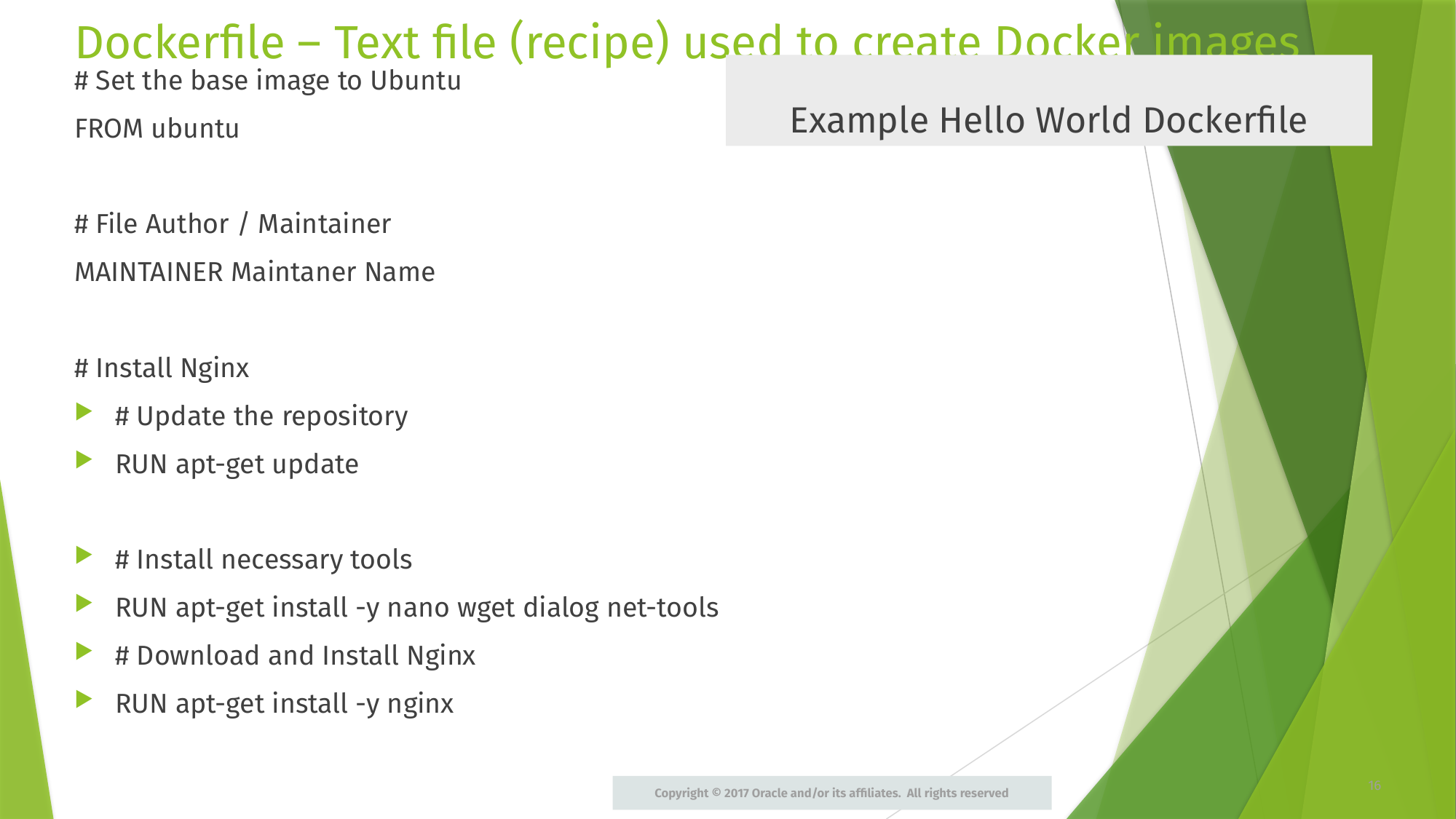

# Dockerfile – Text file (recipe) used to create Docker images

# Set the base image to Ubuntu
FROM ubuntu

# File Author / Maintainer
MAINTAINER Maintaner Name

# Install Nginx
# Update the repository
RUN apt-get update

# Install necessary tools
RUN apt-get install -y nano wget dialog net-tools
# Download and Install Nginx
RUN apt-get install -y nginx

Example Hello World Dockerfile
16
Copyright © 2017 Oracle and/or its affiliates.  All rights reserved
Oracle Confidential – Restricted